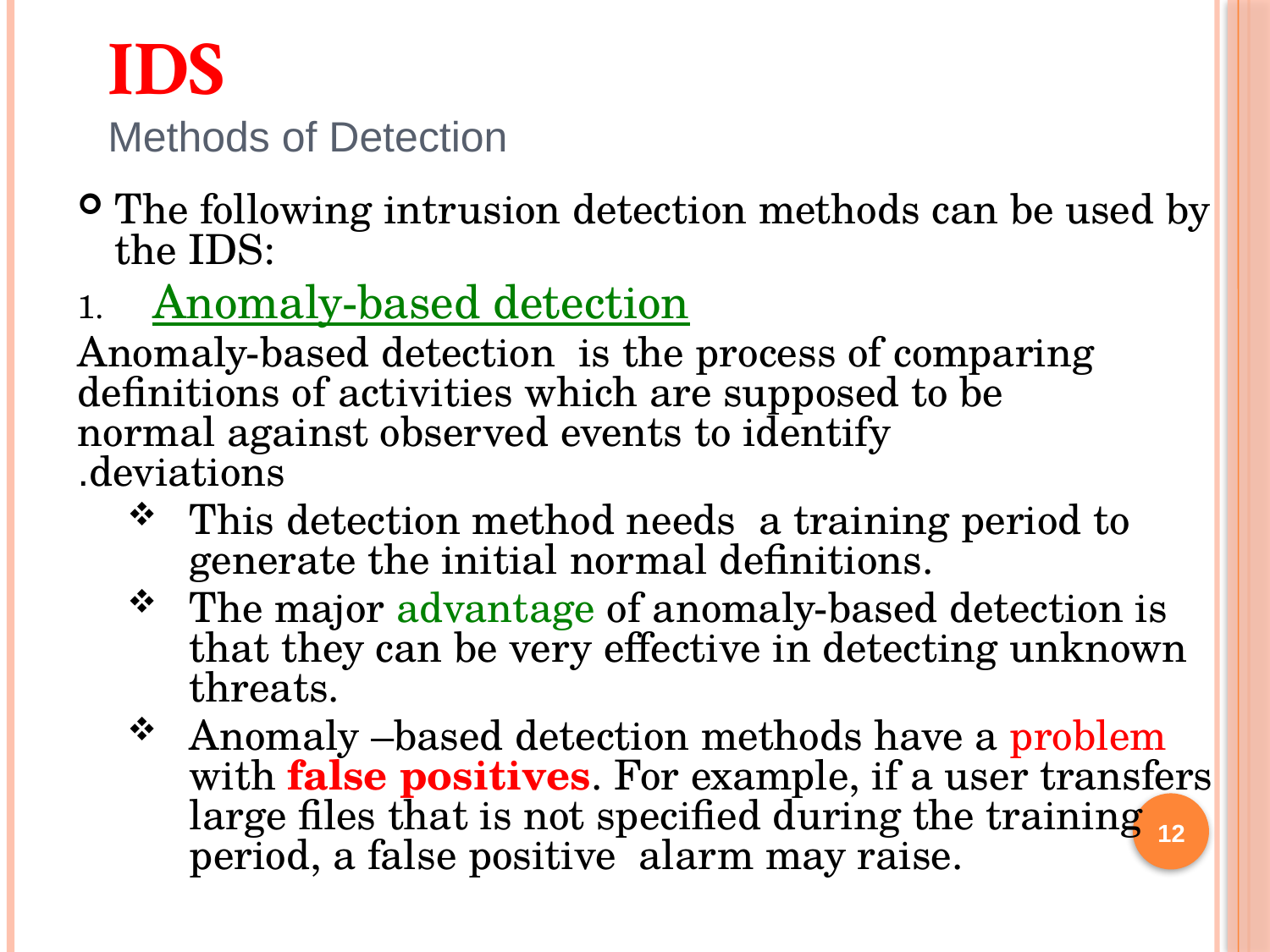

IDS
Methods of Detection
The following intrusion detection methods can be used by the IDS:
 Anomaly-based detection
Anomaly-based detection  is the process of comparing definitions of activities which are supposed to be normal against observed events to identify deviations.
This detection method needs  a training period to generate the initial normal definitions.
The major advantage of anomaly-based detection is that they can be very effective in detecting unknown threats.
Anomaly –based detection methods have a problem with false positives. For example, if a user transfers large files that is not specified during the training period, a false positive  alarm may raise.
12